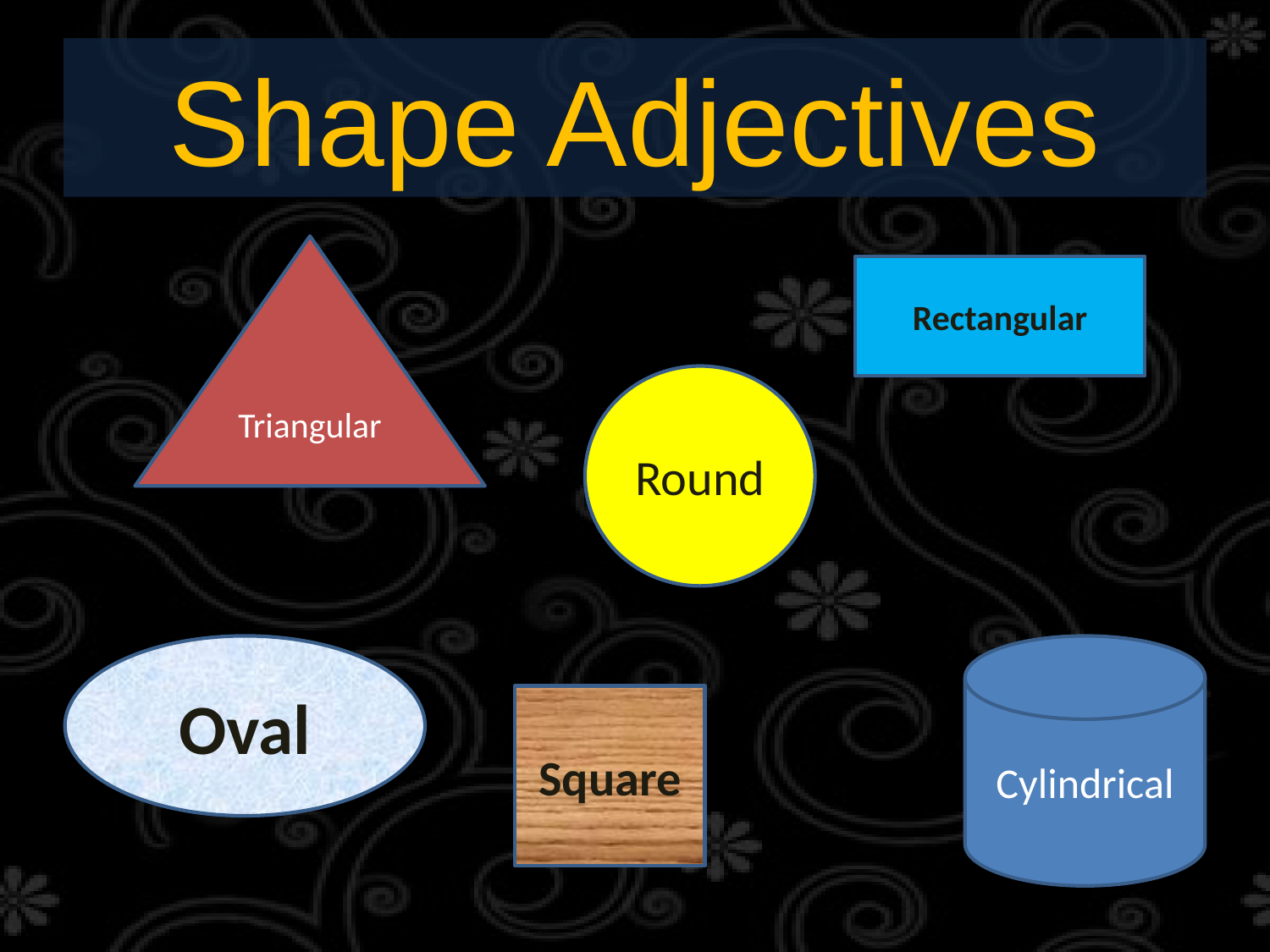

# Shape Adjectives
Triangular
Rectangular
Round
Oval
Cylindrical
Square